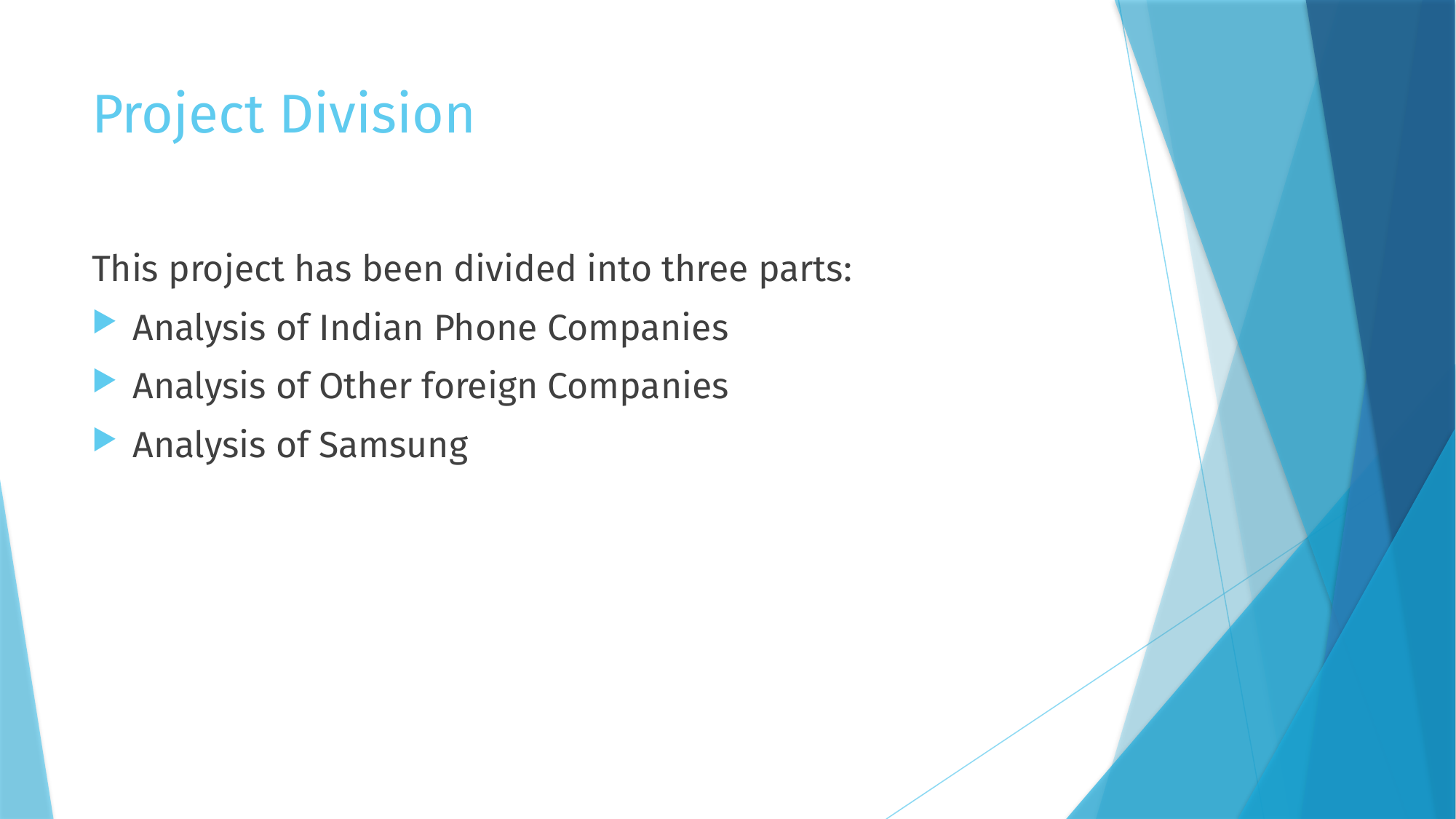

# Project Division
This project has been divided into three parts:
Analysis of Indian Phone Companies
Analysis of Other foreign Companies
Analysis of Samsung